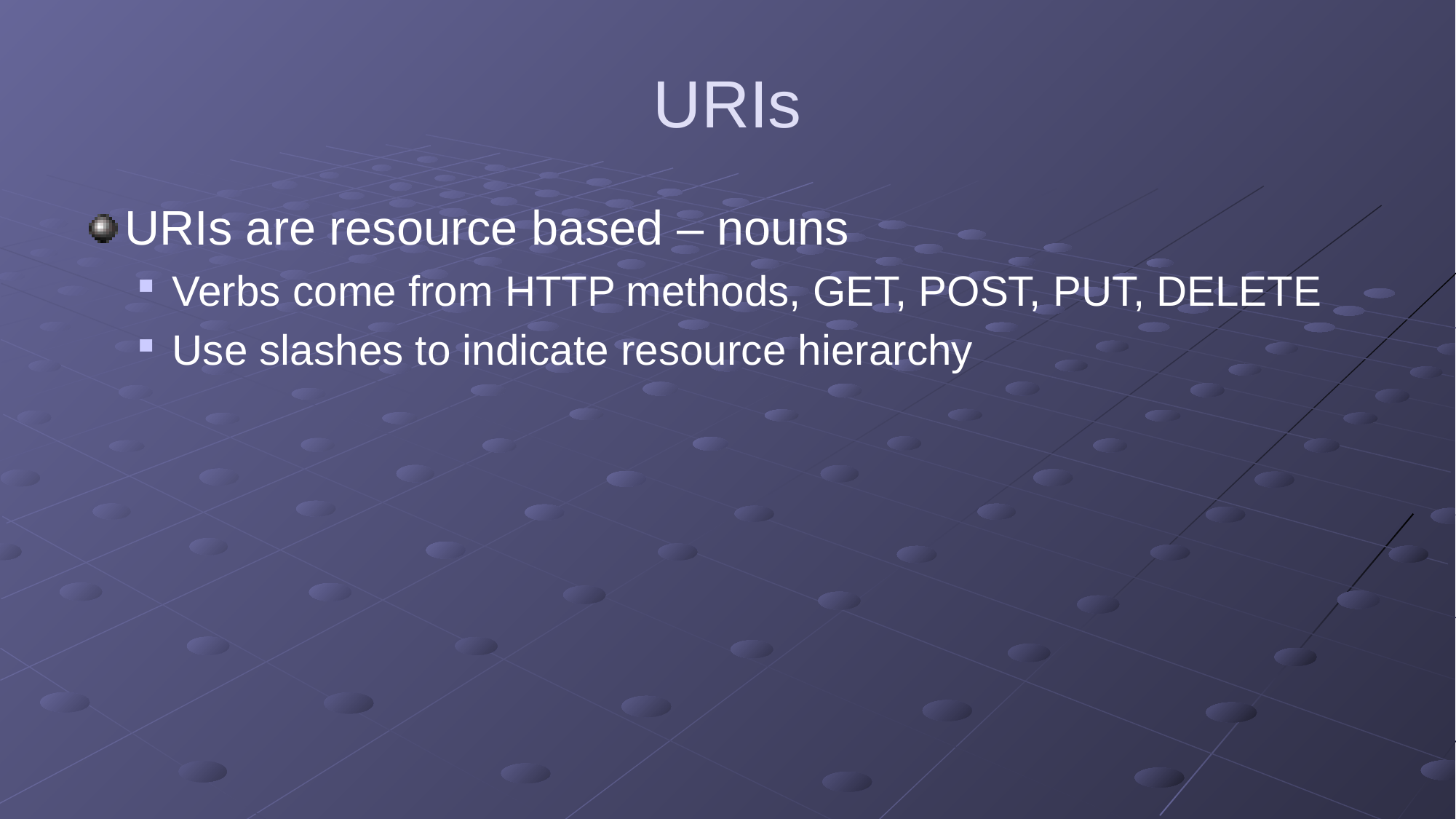

# URIs
URIs are resource based – nouns
Verbs come from HTTP methods, GET, POST, PUT, DELETE
Use slashes to indicate resource hierarchy